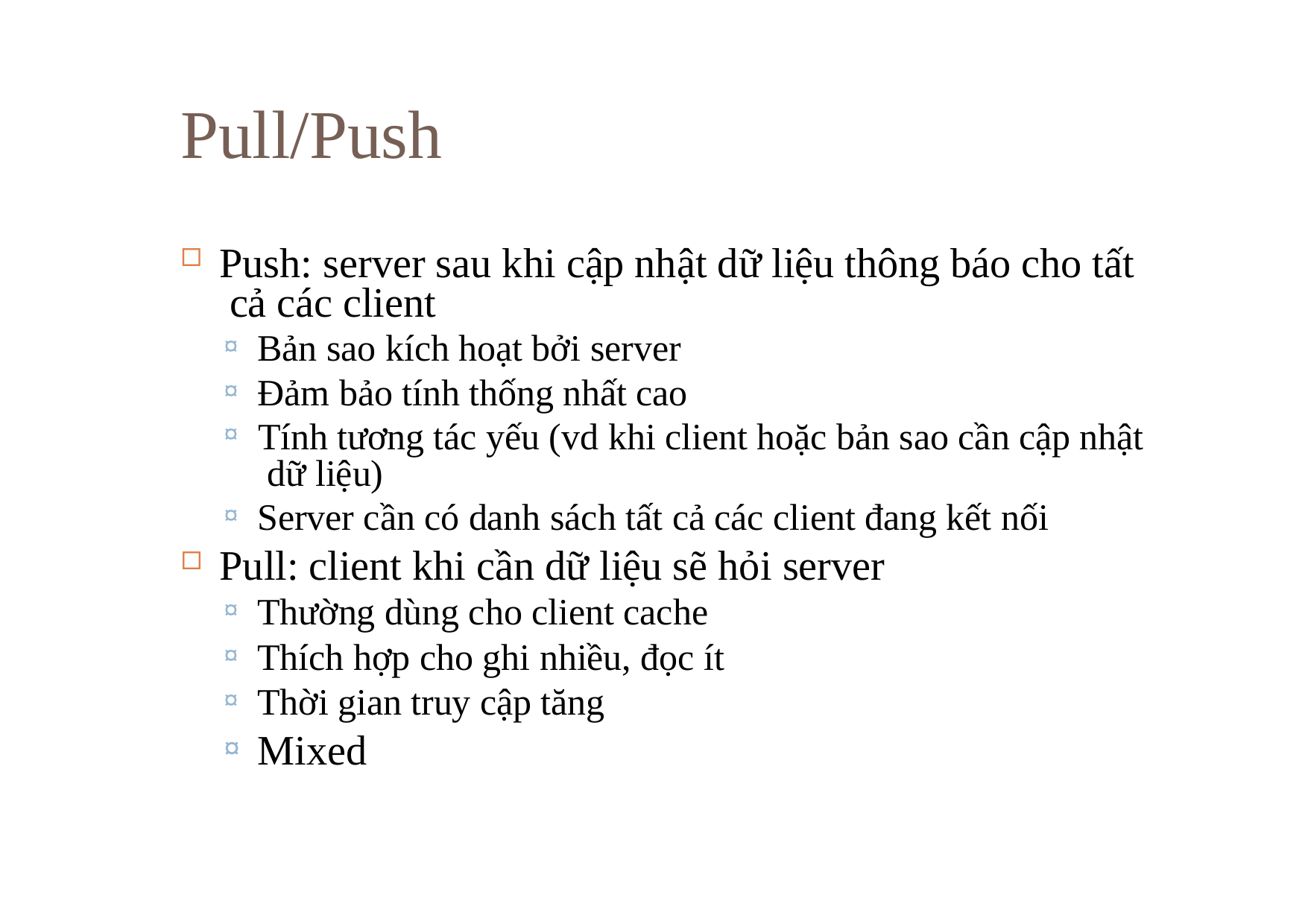

# Pull/Push
Push: server sau khi cập nhật dữ liệu thông báo cho tất  cả các client
Bản sao kích hoạt bởi server
Đảm bảo tính thống nhất cao
Tính tương tác yếu (vd khi client hoặc bản sao cần cập nhật  dữ liệu)
Server cần có danh sách tất cả các client đang kết nối
Pull: client khi cần dữ liệu sẽ hỏi server
Thường dùng cho client cache
Thích hợp cho ghi nhiều, đọc ít
Thời gian truy cập tăng
Mixed